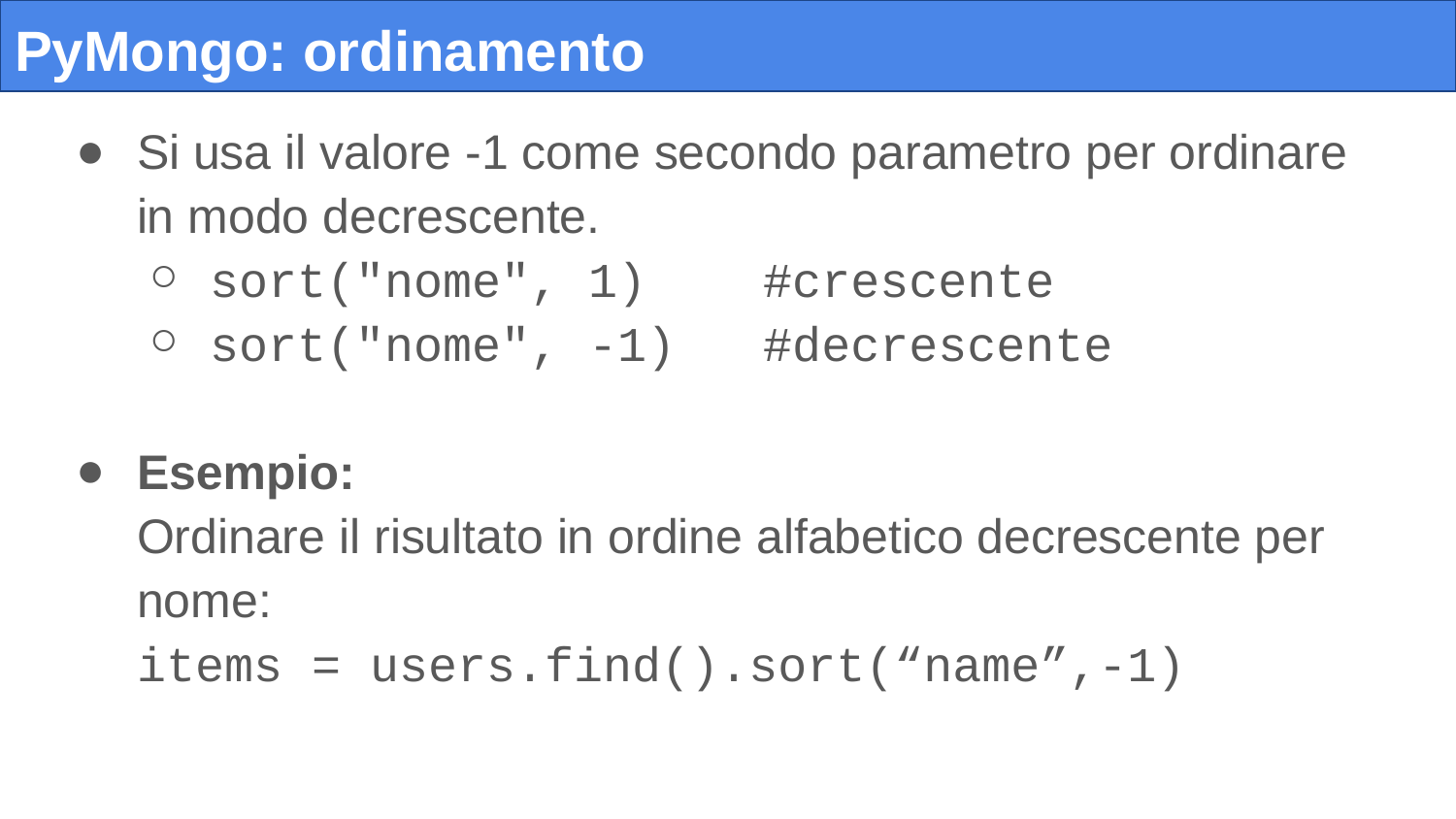

# PyMongo: ordinamento
Si usa il valore -1 come secondo parametro per ordinare in modo decrescente.
sort("nome", 1)    #crescente
sort("nome", -1)   #decrescente
Esempio:
Ordinare il risultato in ordine alfabetico decrescente per nome:
items = users.find().sort(“name”,-1)